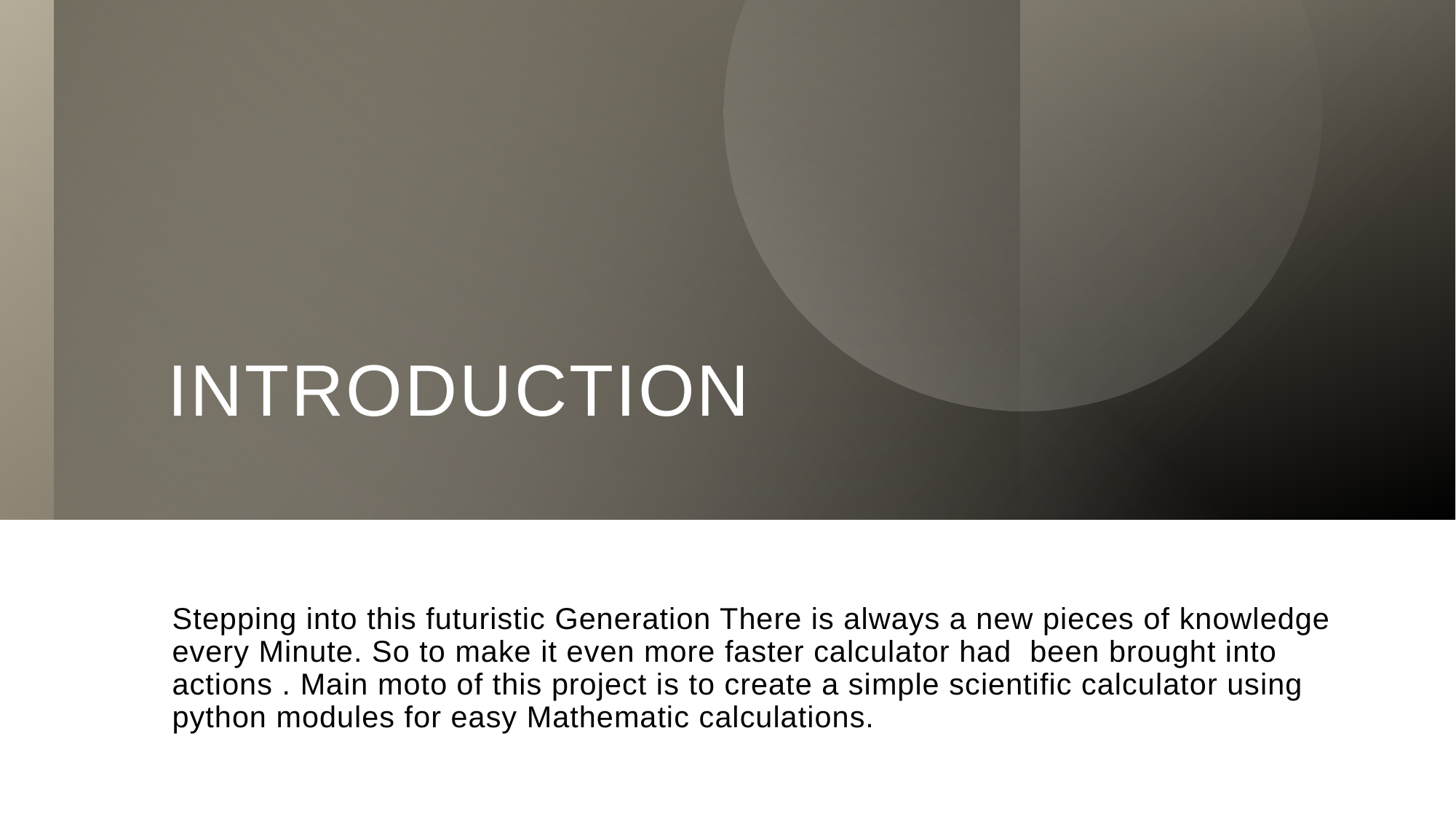

# INTRODUCTION
Stepping into this futuristic Generation There is always a new pieces of knowledge every Minute. So to make it even more faster calculator had  been brought into actions . Main moto of this project is to create a simple scientific calculator using python modules for easy Mathematic calculations.